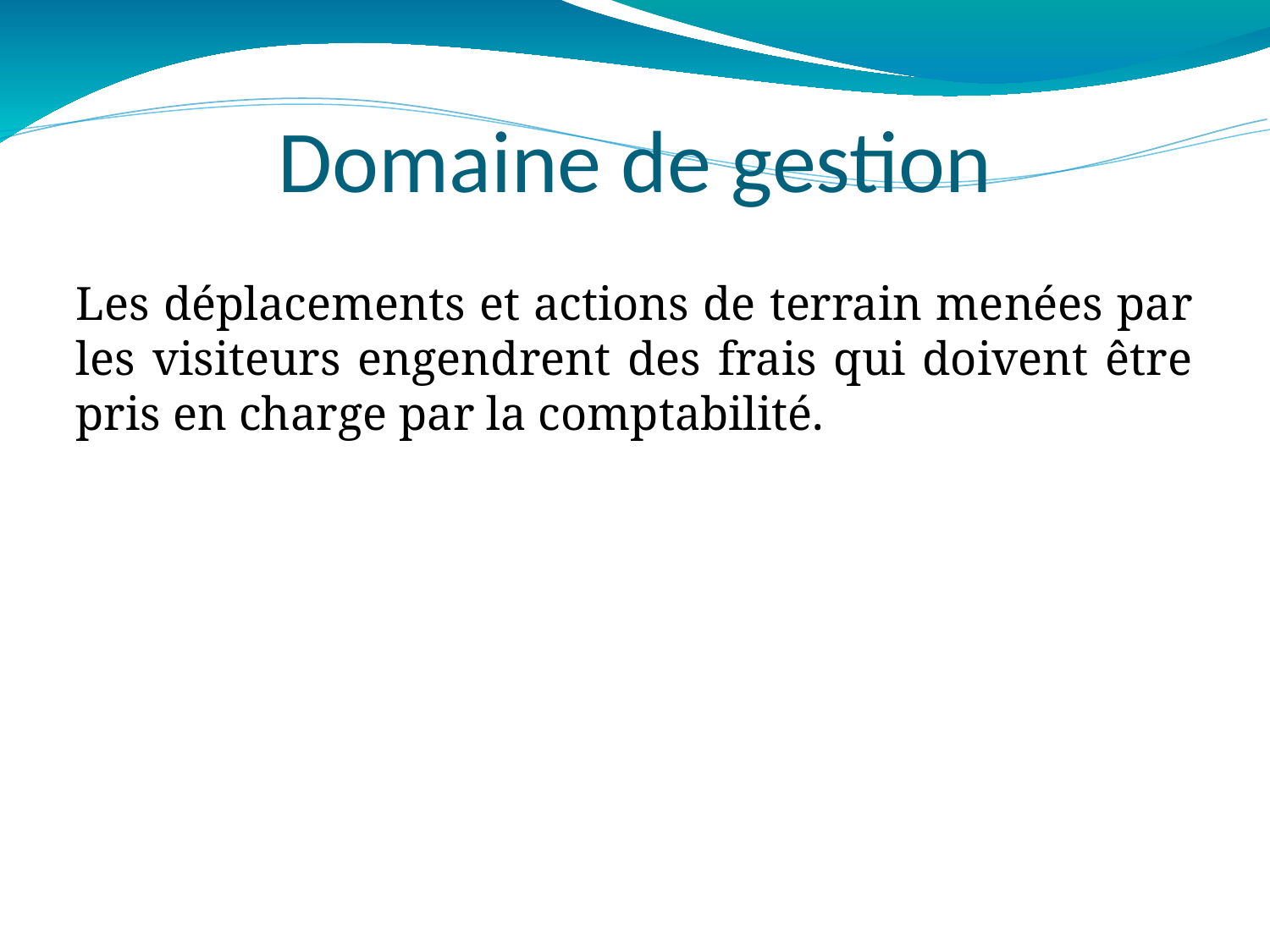

Domaine de gestion
Les déplacements et actions de terrain menées par les visiteurs engendrent des frais qui doivent être pris en charge par la comptabilité.